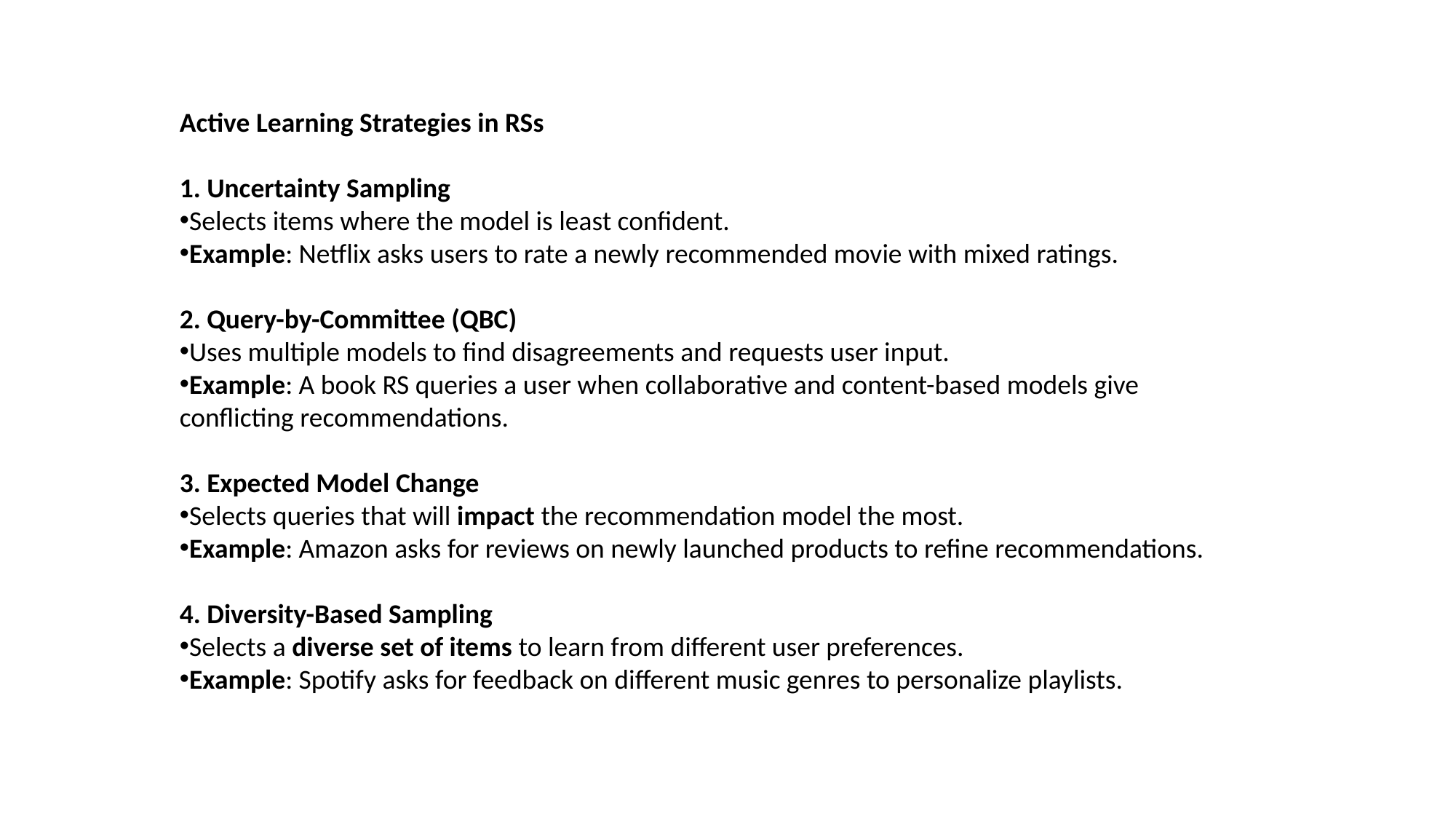

Active Learning Strategies in RSs

1. Uncertainty Sampling
Selects items where the model is least confident.
Example: Netflix asks users to rate a newly recommended movie with mixed ratings.

2. Query-by-Committee (QBC)
Uses multiple models to find disagreements and requests user input.
Example: A book RS queries a user when collaborative and content-based models give conflicting recommendations.

3. Expected Model Change
Selects queries that will impact the recommendation model the most.
Example: Amazon asks for reviews on newly launched products to refine recommendations.

4. Diversity-Based Sampling
Selects a diverse set of items to learn from different user preferences.
Example: Spotify asks for feedback on different music genres to personalize playlists.